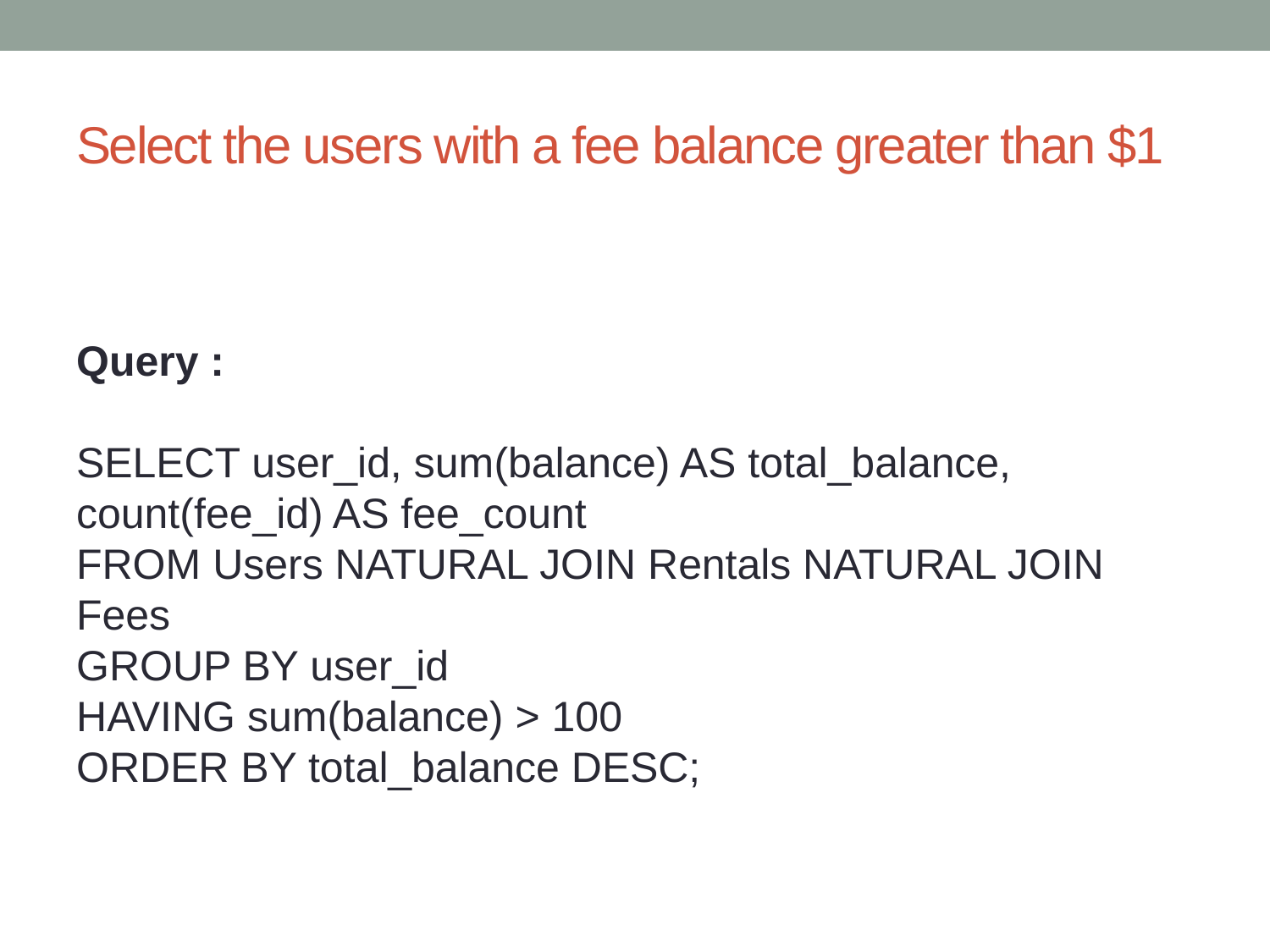

# Select the users with a fee balance greater than $1
Query :

SELECT user_id, sum(balance) AS total_balance, count(fee_id) AS fee_count
FROM Users NATURAL JOIN Rentals NATURAL JOIN Fees
GROUP BY user_id
HAVING sum(balance) > 100
ORDER BY total_balance DESC;